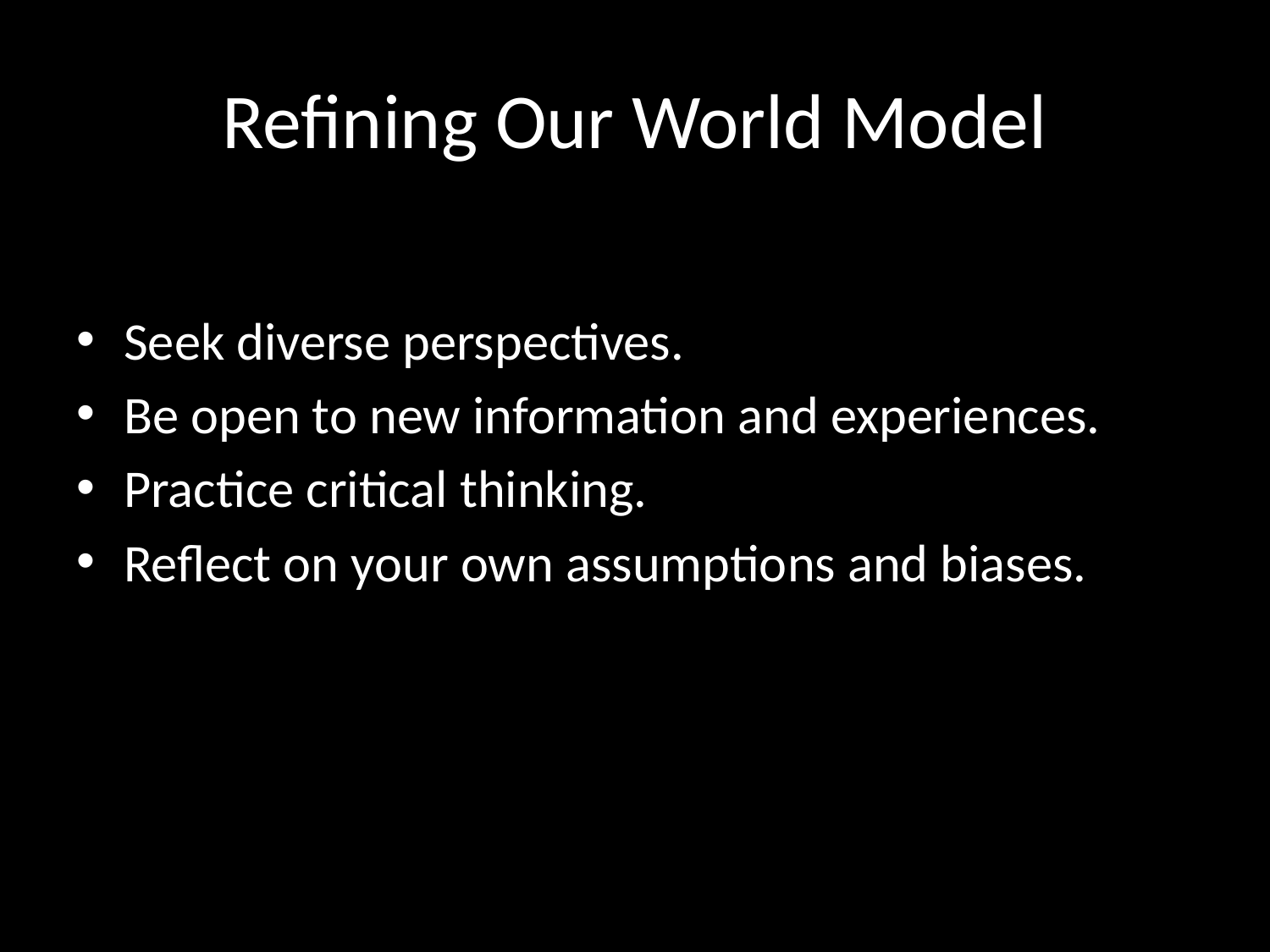

# Refining Our World Model

Seek diverse perspectives.
Be open to new information and experiences.
Practice critical thinking.
Reflect on your own assumptions and biases.